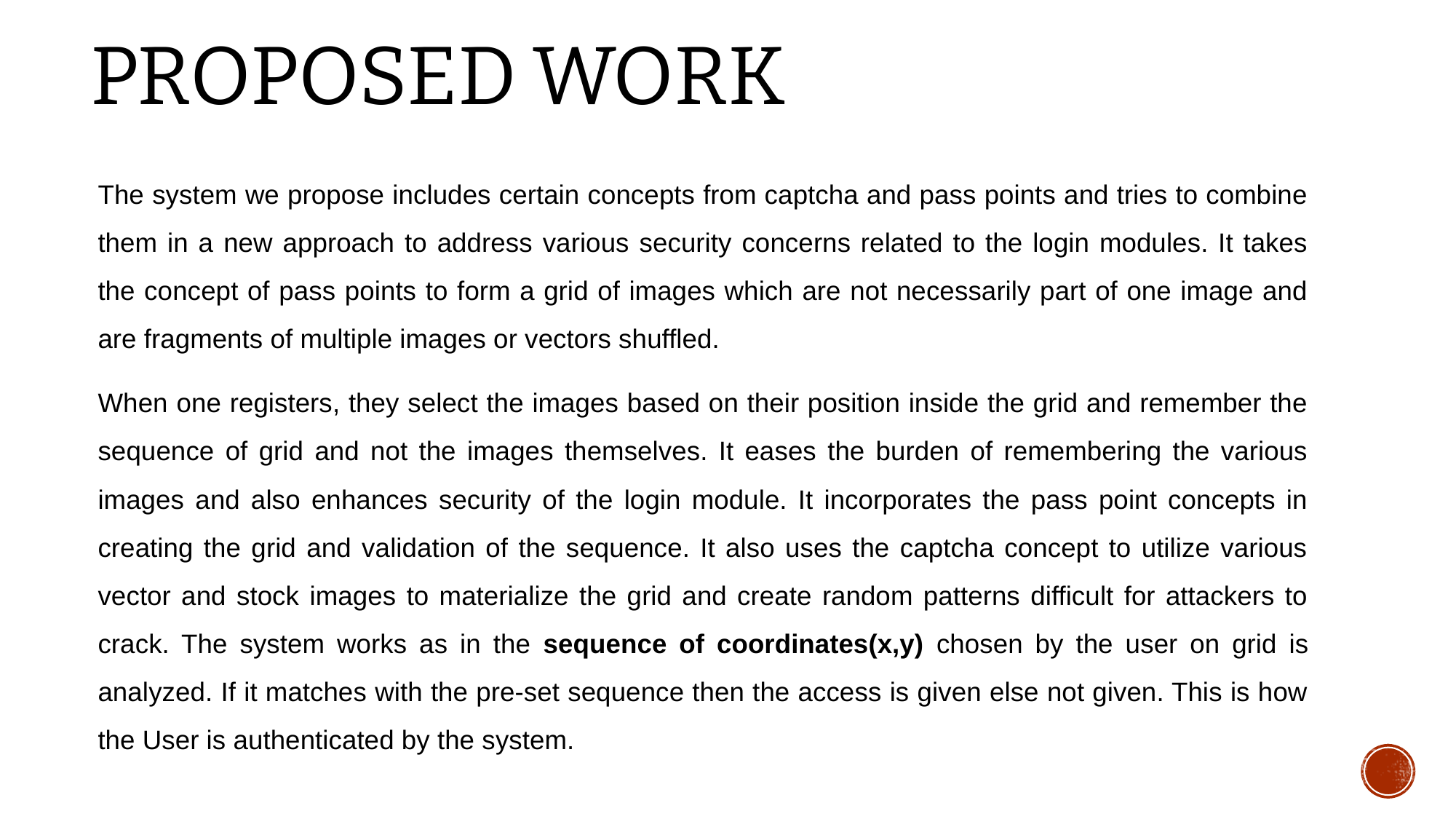

# PROPOSED WORK
The system we propose includes certain concepts from captcha and pass points and tries to combine them in a new approach to address various security concerns related to the login modules. It takes the concept of pass points to form a grid of images which are not necessarily part of one image and are fragments of multiple images or vectors shuffled.
When one registers, they select the images based on their position inside the grid and remember the sequence of grid and not the images themselves. It eases the burden of remembering the various images and also enhances security of the login module. It incorporates the pass point concepts in creating the grid and validation of the sequence. It also uses the captcha concept to utilize various vector and stock images to materialize the grid and create random patterns difficult for attackers to crack. The system works as in the sequence of coordinates(x,y) chosen by the user on grid is analyzed. If it matches with the pre-set sequence then the access is given else not given. This is how the User is authenticated by the system.